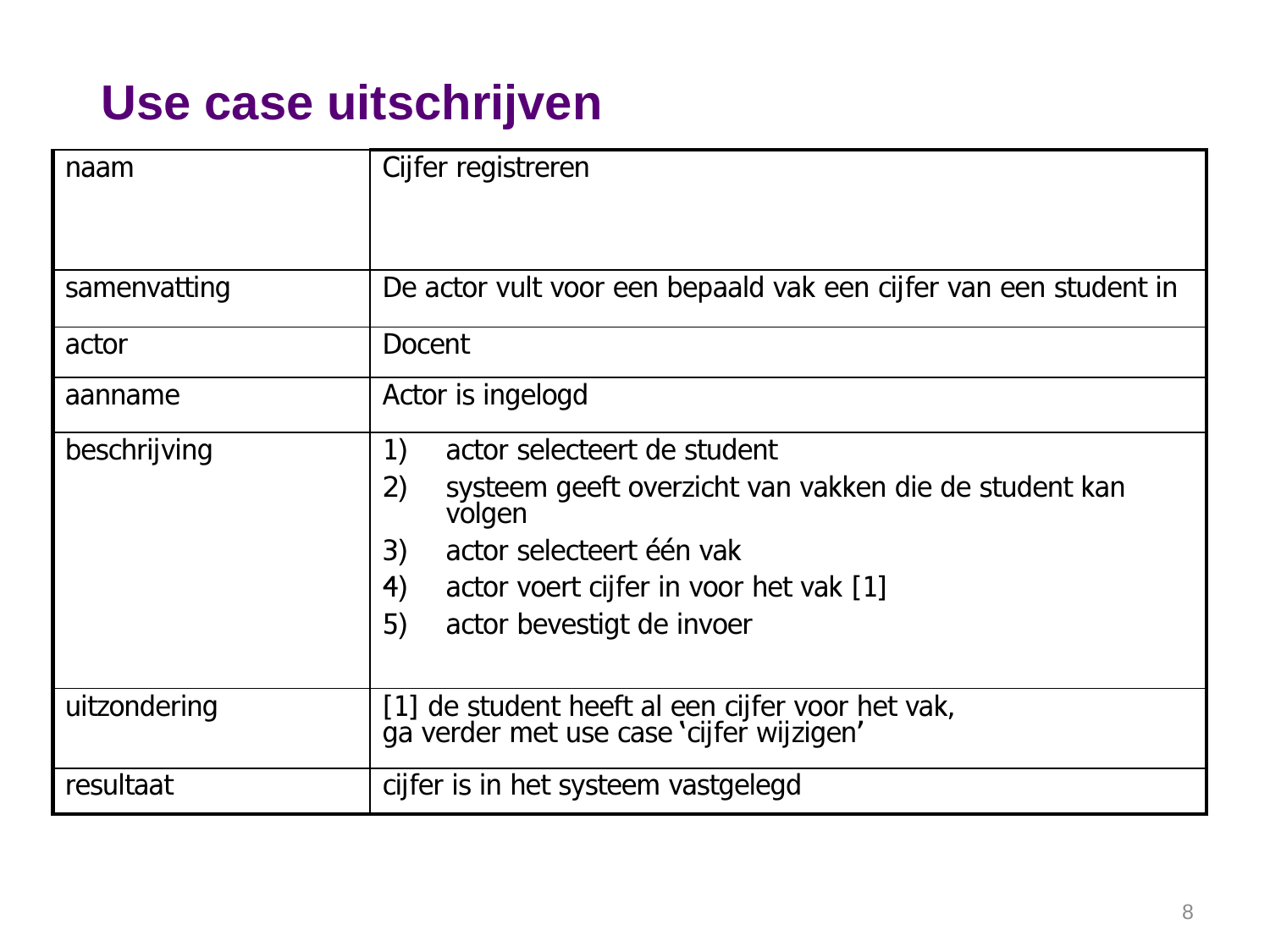

# Use case uitschrijven
| naam | Cijfer registreren |
| --- | --- |
| samenvatting | De actor vult voor een bepaald vak een cijfer van een student in |
| actor | Docent |
| aanname | Actor is ingelogd |
| beschrijving | actor selecteert de student systeem geeft overzicht van vakken die de student kan volgen actor selecteert één vak actor voert cijfer in voor het vak [1] actor bevestigt de invoer |
| uitzondering | [1] de student heeft al een cijfer voor het vak, ga verder met use case ‘cijfer wijzigen’ |
| resultaat | cijfer is in het systeem vastgelegd |
8